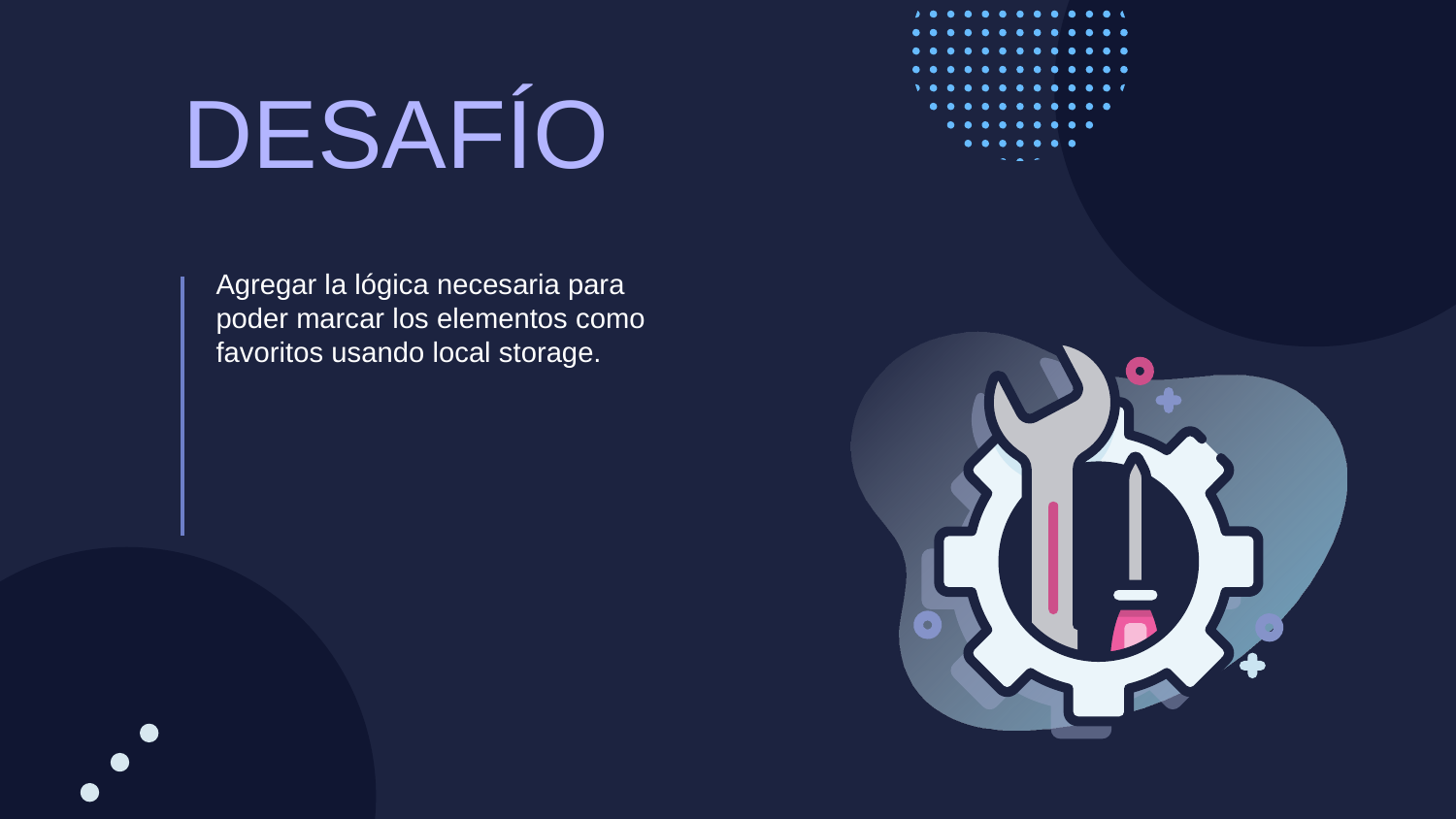

DESAFÍO
Agregar la lógica necesaria para poder marcar los elementos como favoritos usando local storage.